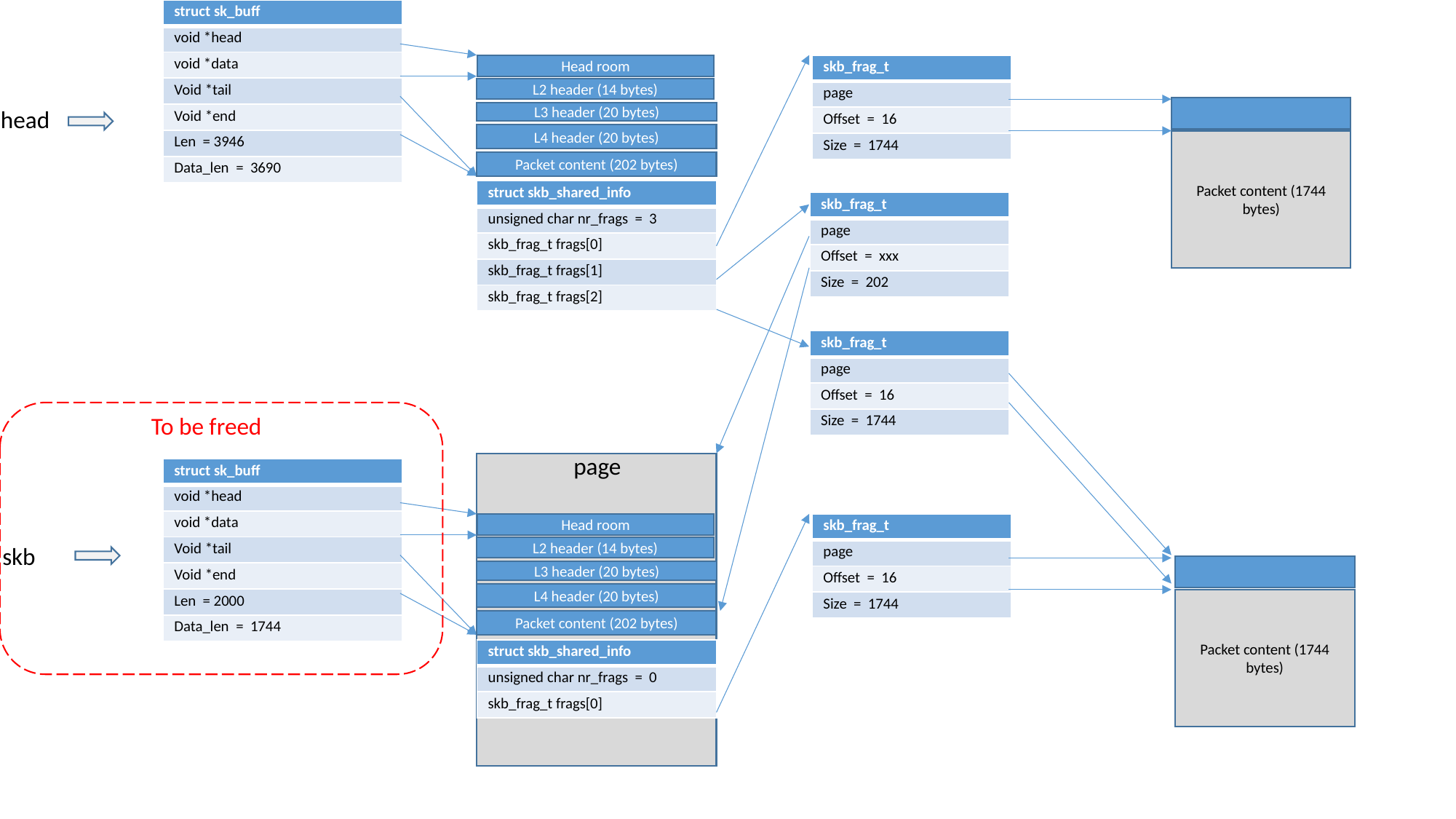

| struct sk\_buff |
| --- |
| void \*head |
| void \*data |
| Void \*tail |
| Void \*end |
| Len = 3946 |
| Data\_len = 3690 |
Head room
| skb\_frag\_t |
| --- |
| page |
| Offset = 16 |
| Size = 1744 |
L2 header (14 bytes)

head
L3 header (20 bytes)

L4 header (20 bytes)
Packet content (1744 bytes)
Packet content (202 bytes)
| struct skb\_shared\_info |
| --- |
| unsigned char nr\_frags = 3 |
| skb\_frag\_t frags[0] |
| skb\_frag\_t frags[1] |
| skb\_frag\_t frags[2] |
| skb\_frag\_t |
| --- |
| page |
| Offset = xxx |
| Size = 202 |
| skb\_frag\_t |
| --- |
| page |
| Offset = 16 |
| Size = 1744 |

To be freed
page

| struct sk\_buff |
| --- |
| void \*head |
| void \*data |
| Void \*tail |
| Void \*end |
| Len = 2000 |
| Data\_len = 1744 |
Head room
| skb\_frag\_t |
| --- |
| page |
| Offset = 16 |
| Size = 1744 |
skb
L2 header (14 bytes)

L3 header (20 bytes)
L4 header (20 bytes)
Packet content (1744 bytes)
Packet content (202 bytes)
| struct skb\_shared\_info |
| --- |
| unsigned char nr\_frags = 0 |
| skb\_frag\_t frags[0] |